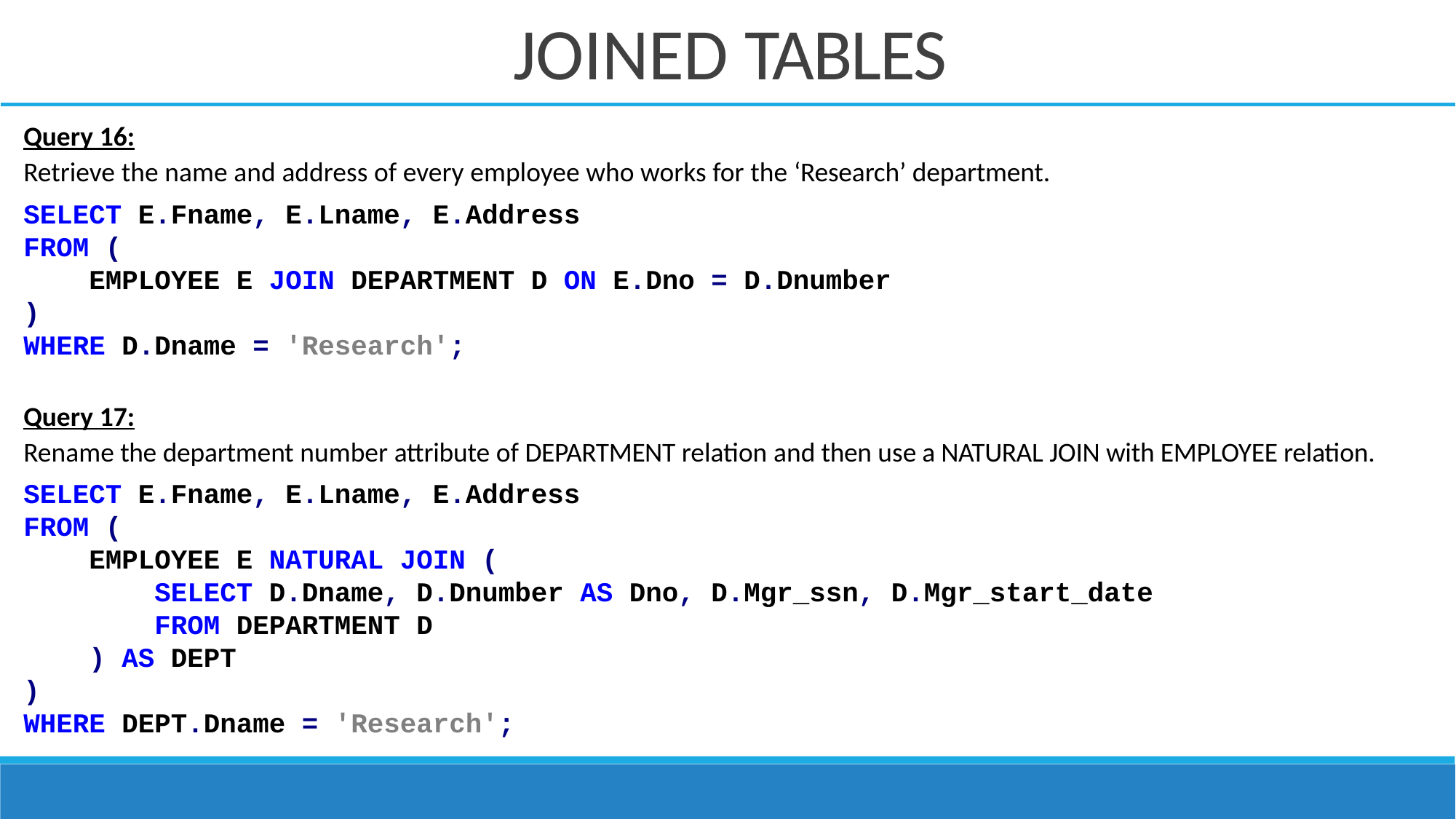

# JOINED TABLES
Query 16:
Retrieve the name and address of every employee who works for the ‘Research’ department.
SELECT E.Fname, E.Lname, E.Address
FROM (
    EMPLOYEE E JOIN DEPARTMENT D ON E.Dno = D.Dnumber
)
WHERE D.Dname = 'Research';

Query 17:
Rename the department number attribute of DEPARTMENT relation and then use a NATURAL JOIN with EMPLOYEE relation.
SELECT E.Fname, E.Lname, E.Address
FROM (
    EMPLOYEE E NATURAL JOIN (
        SELECT D.Dname, D.Dnumber AS Dno, D.Mgr_ssn, D.Mgr_start_date
        FROM DEPARTMENT D
    ) AS DEPT
)
WHERE DEPT.Dname = 'Research';